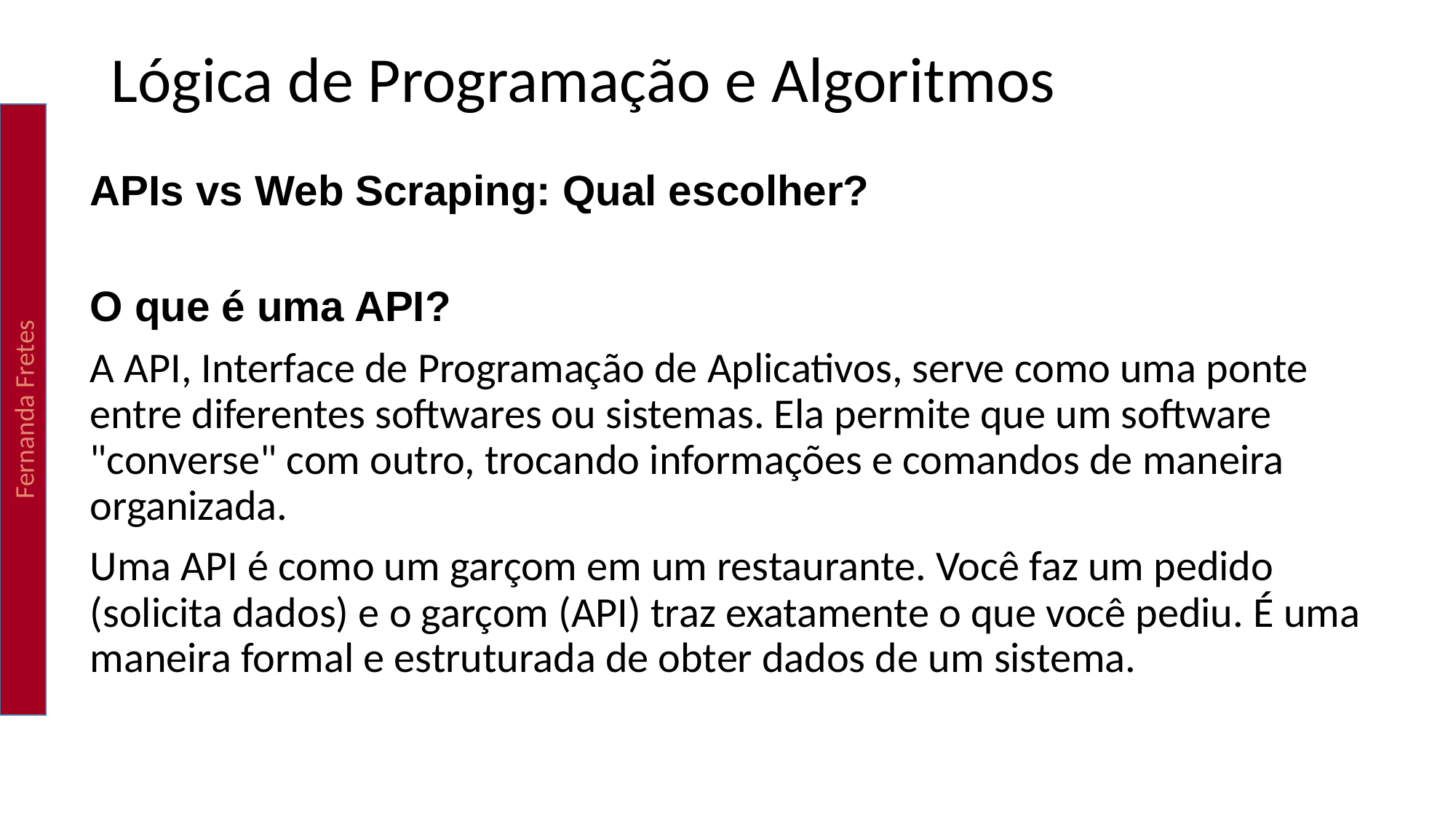

Lógica de Programação e Algoritmos
Fernanda Fretes
APIs vs Web Scraping: Qual escolher?

O que é uma API?
A API, Interface de Programação de Aplicativos, serve como uma ponte entre diferentes softwares ou sistemas. Ela permite que um software "converse" com outro, trocando informações e comandos de maneira organizada.
Uma API é como um garçom em um restaurante. Você faz um pedido (solicita dados) e o garçom (API) traz exatamente o que você pediu. É uma maneira formal e estruturada de obter dados de um sistema.